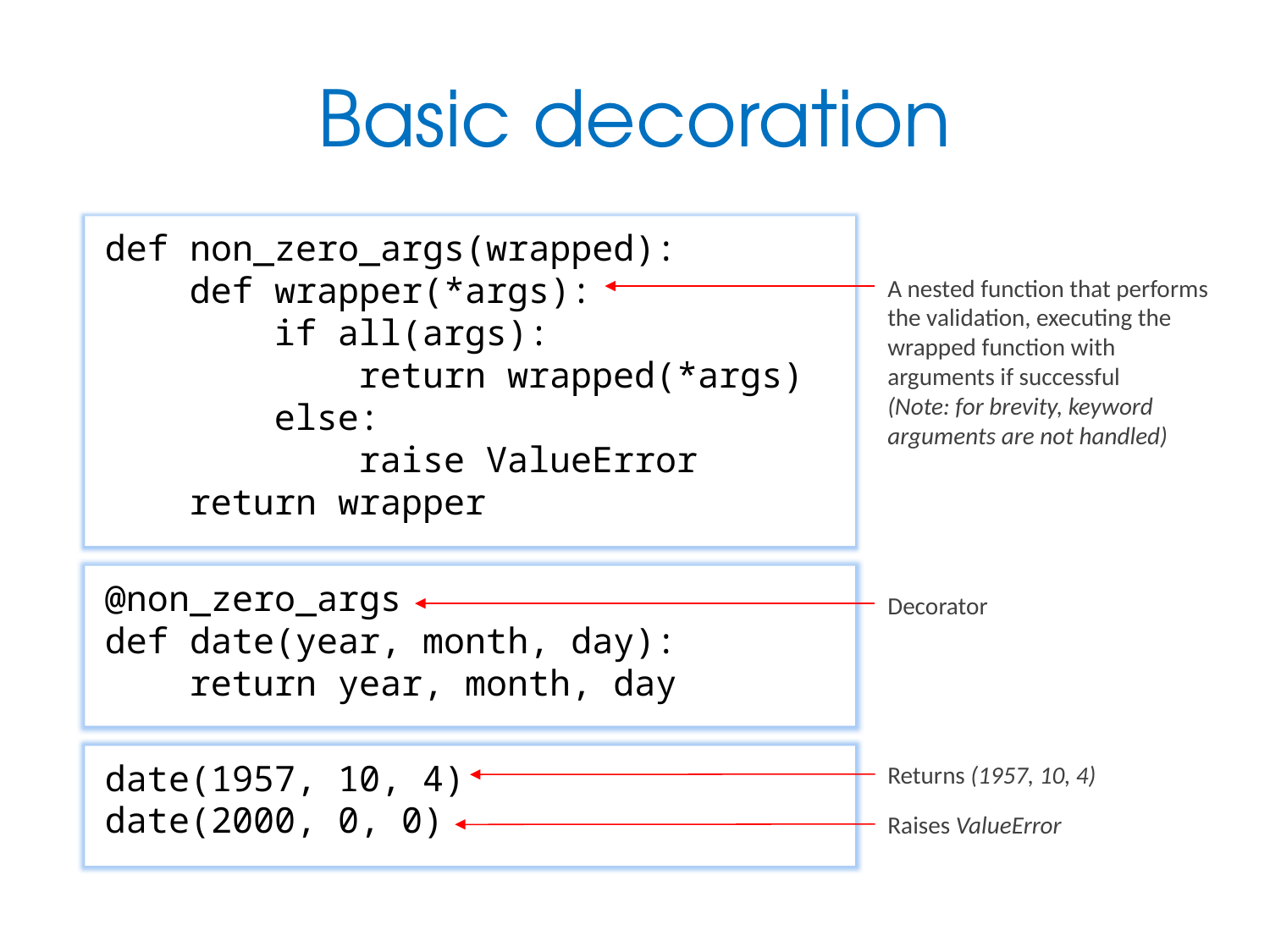

# Basic decoration
def non_zero_args(wrapped):
    def wrapper(*args):
        if all(args):
            return wrapped(*args)
        else:
            raise ValueError
    return wrapper
A nested function that performs the validation, executing the wrapped function with arguments if successful
(Note: for brevity, keyword arguments are not handled)
@non_zero_args
def date(year, month, day):
    return year, month, day
Decorator
date(1957, 10, 4)
date(2000, 0, 0)
Returns (1957, 10, 4)
Raises ValueError